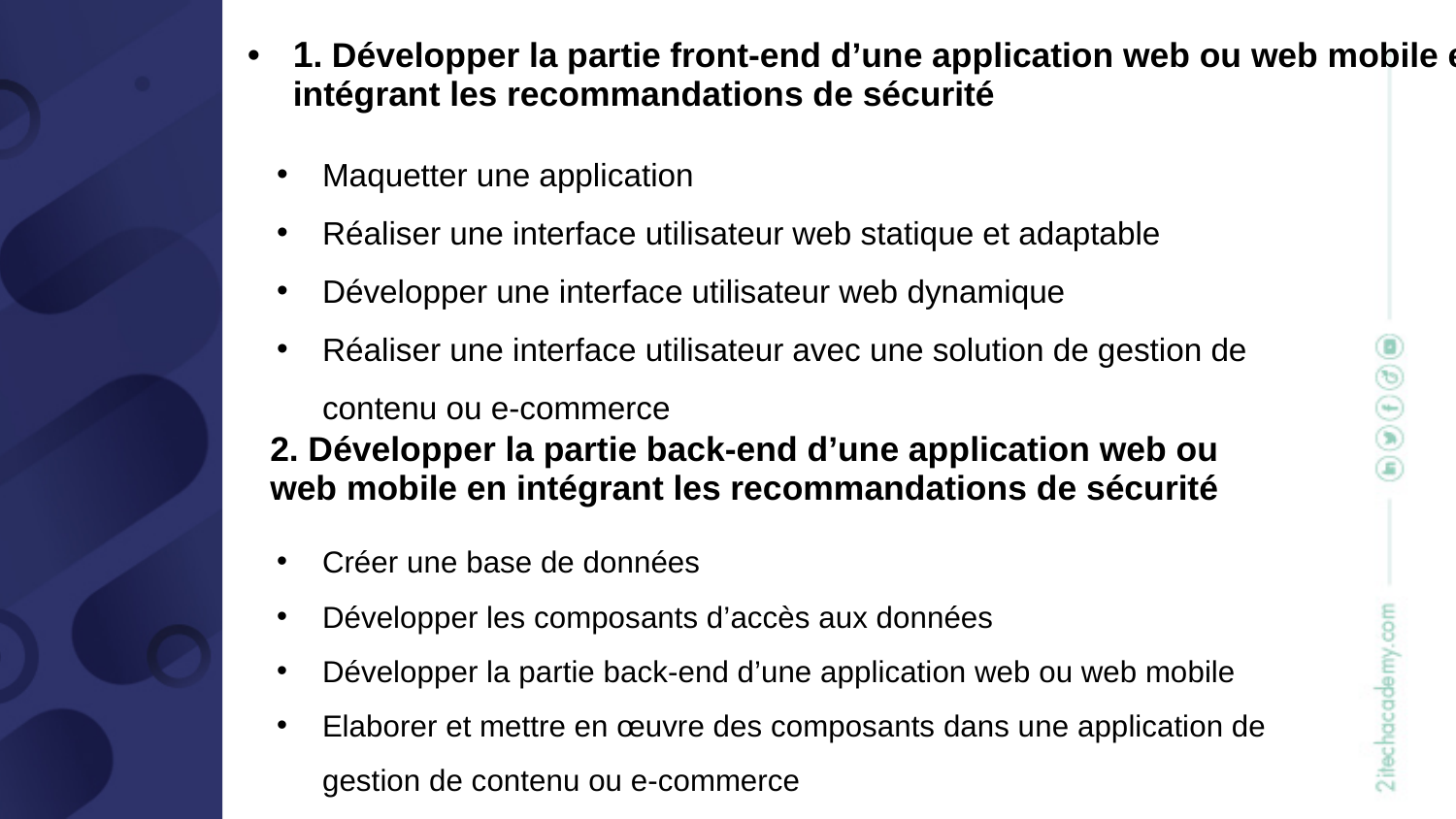

| 1. Développer la partie front-end d’une application web ou web mobile en intégrant les recommandations de sécurité |
| --- |
Maquetter une application
Réaliser une interface utilisateur web statique et adaptable
Développer une interface utilisateur web dynamique
Réaliser une interface utilisateur avec une solution de gestion de contenu ou e-commerce
| 2. Développer la partie back-end d’une application web ou web mobile en intégrant les recommandations de sécurité |
| --- |
Créer une base de données
Développer les composants d’accès aux données
Développer la partie back-end d’une application web ou web mobile
Elaborer et mettre en œuvre des composants dans une application de gestion de contenu ou e-commerce